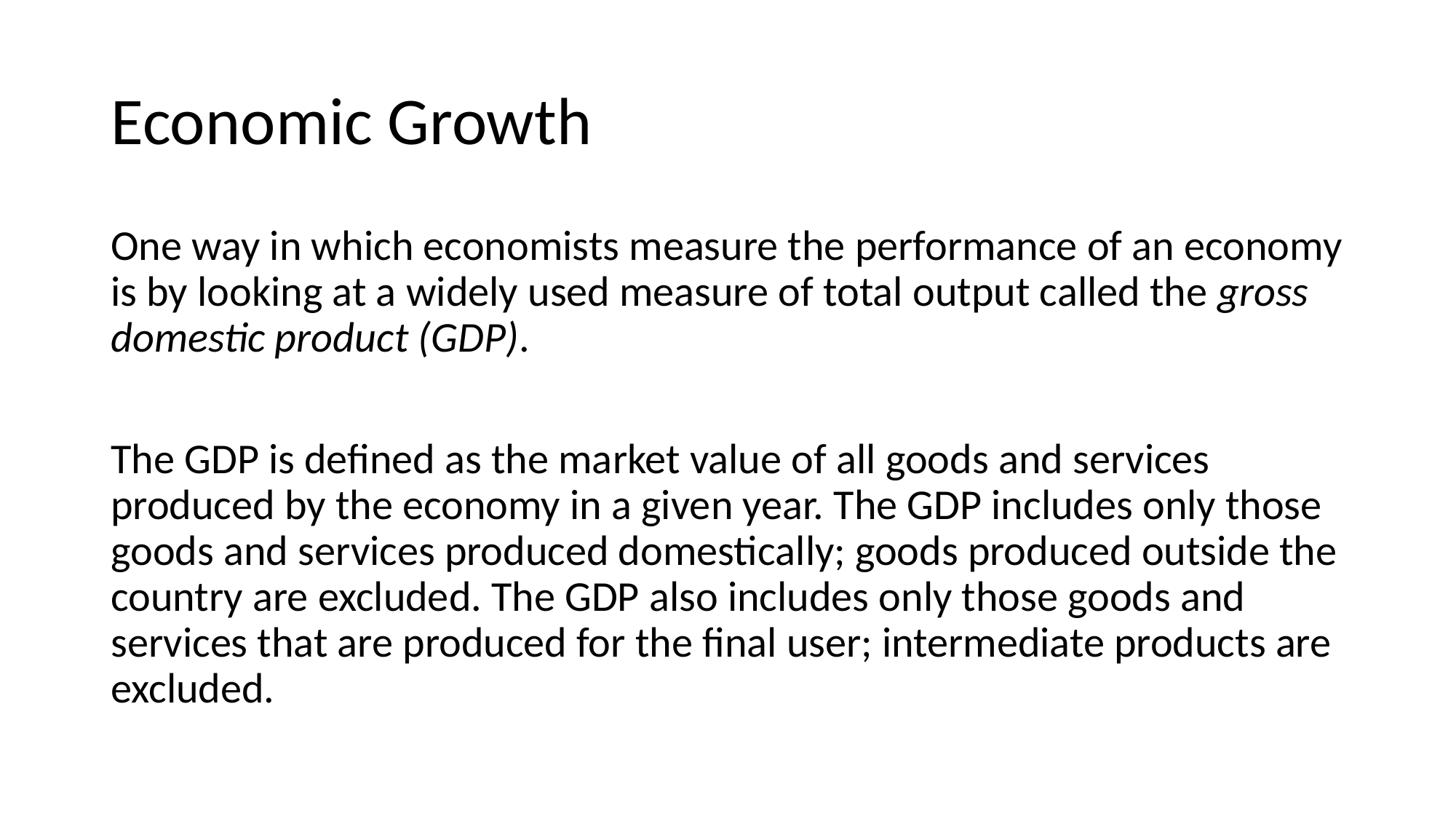

# Economic Growth
One way in which economists measure the performance of an economy is by looking at a widely used measure of total output called the gross domestic product (GDP).

The GDP is defined as the market value of all goods and services produced by the economy in a given year. The GDP includes only those goods and services produced domestically; goods produced outside the country are excluded. The GDP also includes only those goods and services that are produced for the final user; intermediate products are excluded.